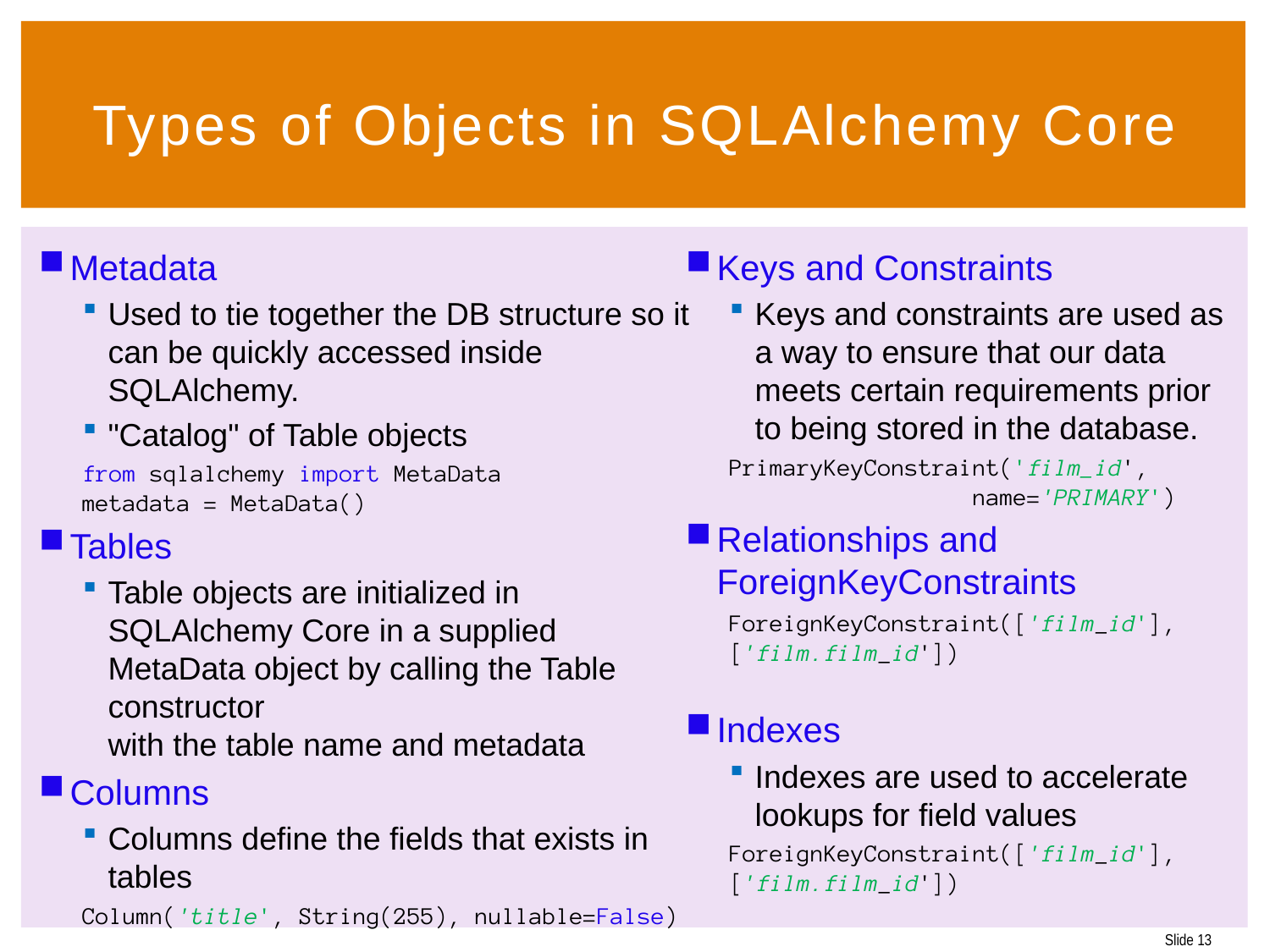

# Types of Objects in SQLAlchemy Core
Metadata
Used to tie together the DB structure so it can be quickly accessed inside SQLAlchemy.
"Catalog" of Table objects
from sqlalchemy import MetaData
metadata = MetaData()
Tables
Table objects are initialized in
SQLAlchemy Core in a supplied MetaData object by calling the Table constructor
with the table name and metadata
Columns
Columns define the fields that exists in tables
Column('title', String(255), nullable=False)

Keys and Constraints
Keys and constraints are used as a way to ensure that our data meets certain requirements prior to being stored in the database.
PrimaryKeyConstraint('film_id',
                  name='PRIMARY')
Relationships and ForeignKeyConstraints
ForeignKeyConstraint(['film_id'], ['film.film_id'])

Indexes
Indexes are used to accelerate lookups for field values
ForeignKeyConstraint(['film_id'], ['film.film_id'])